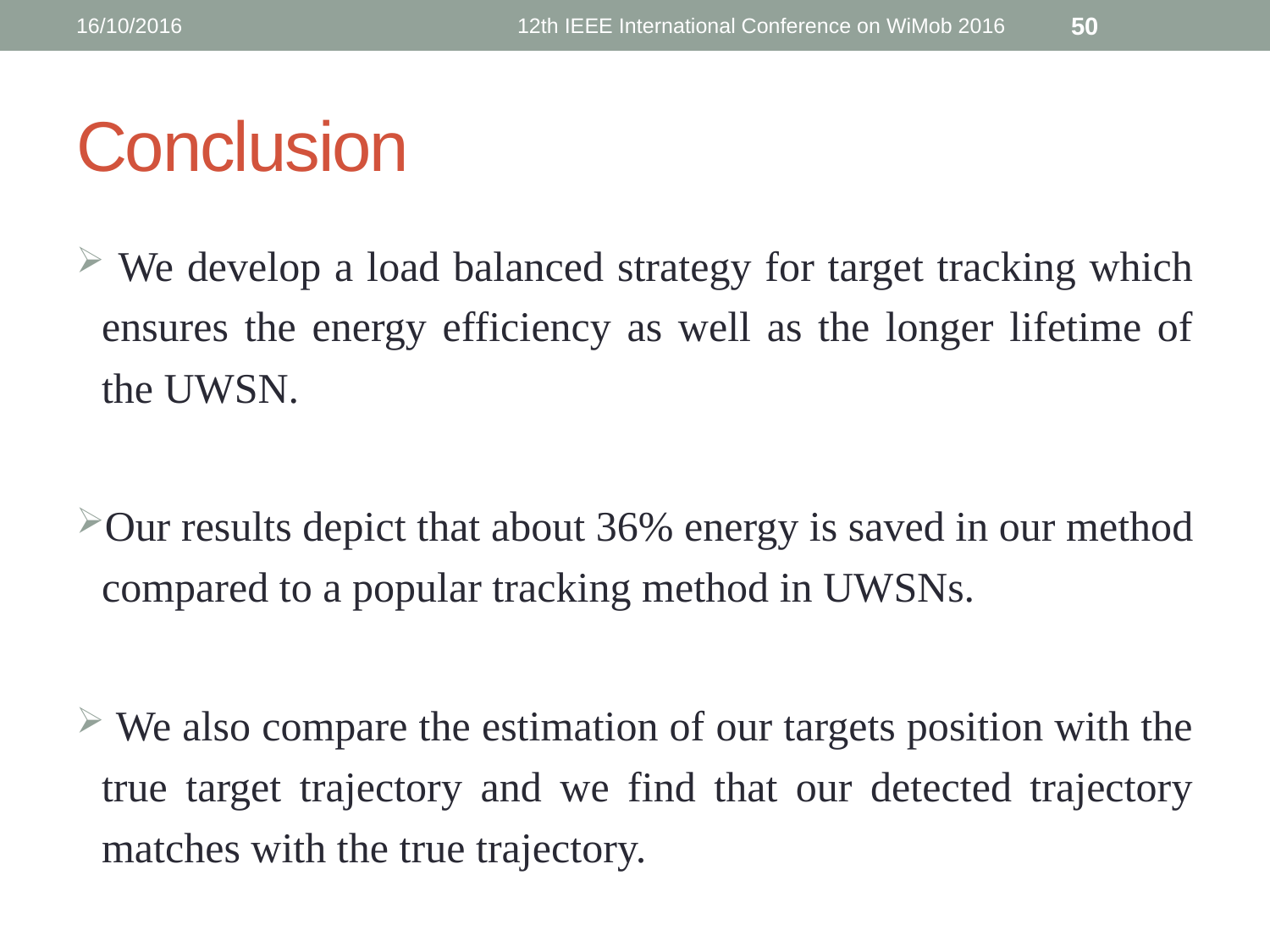

16/10/2016
12th IEEE International Conference on WiMob 2016
50
# Conclusion
 We develop a load balanced strategy for target tracking which ensures the energy efficiency as well as the longer lifetime of the UWSN.

Our results depict that about 36% energy is saved in our method compared to a popular tracking method in UWSNs.

 We also compare the estimation of our targets position with the true target trajectory and we find that our detected trajectory matches with the true trajectory.